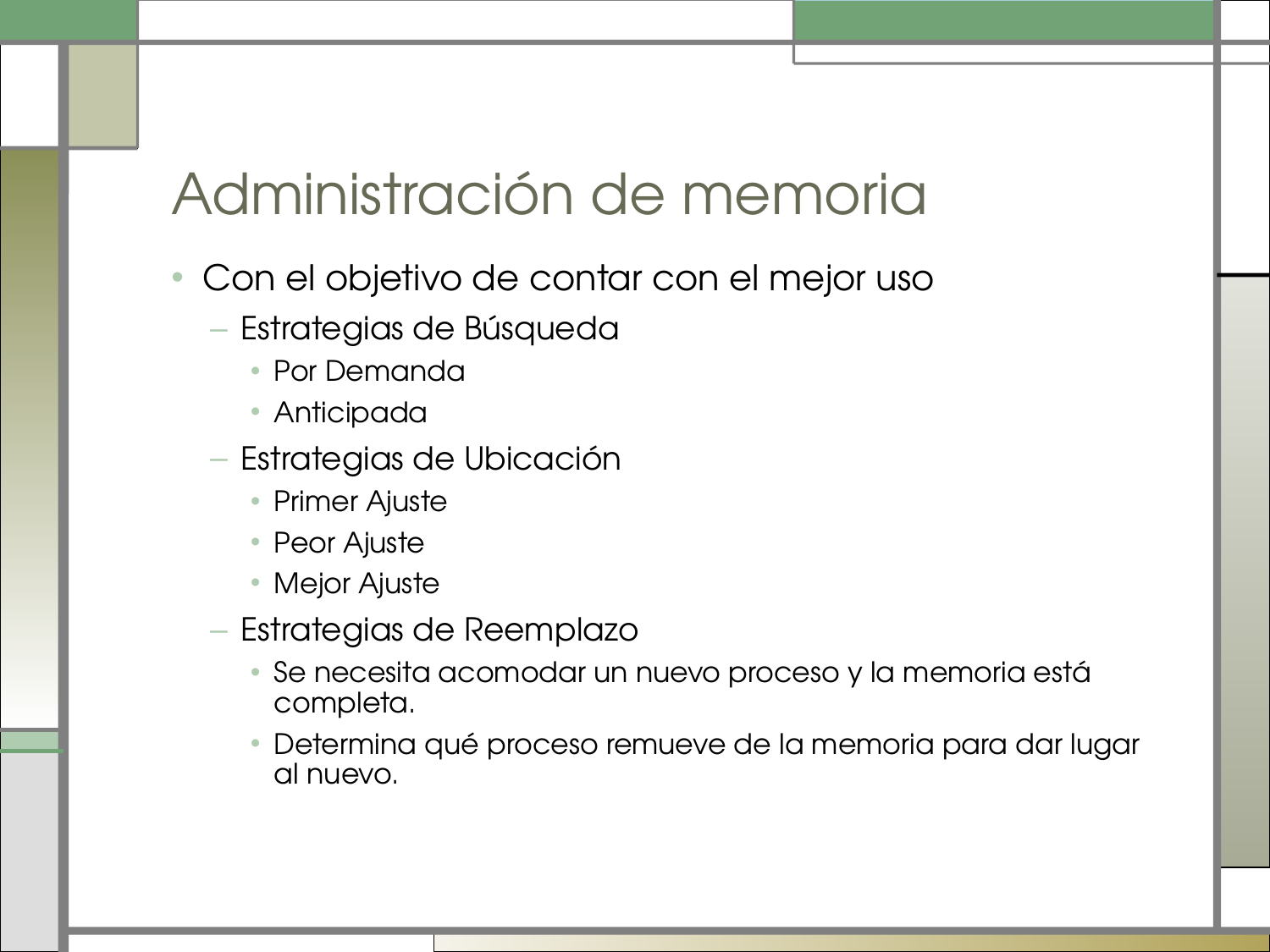

# Administración de memoria
Con el objetivo de contar con el mejor uso
Estrategias de Búsqueda
Por Demanda
Anticipada
Estrategias de Ubicación
Primer Ajuste
Peor Ajuste
Mejor Ajuste
Estrategias de Reemplazo
Se necesita acomodar un nuevo proceso y la memoria está completa.
Determina qué proceso remueve de la memoria para dar lugar al nuevo.